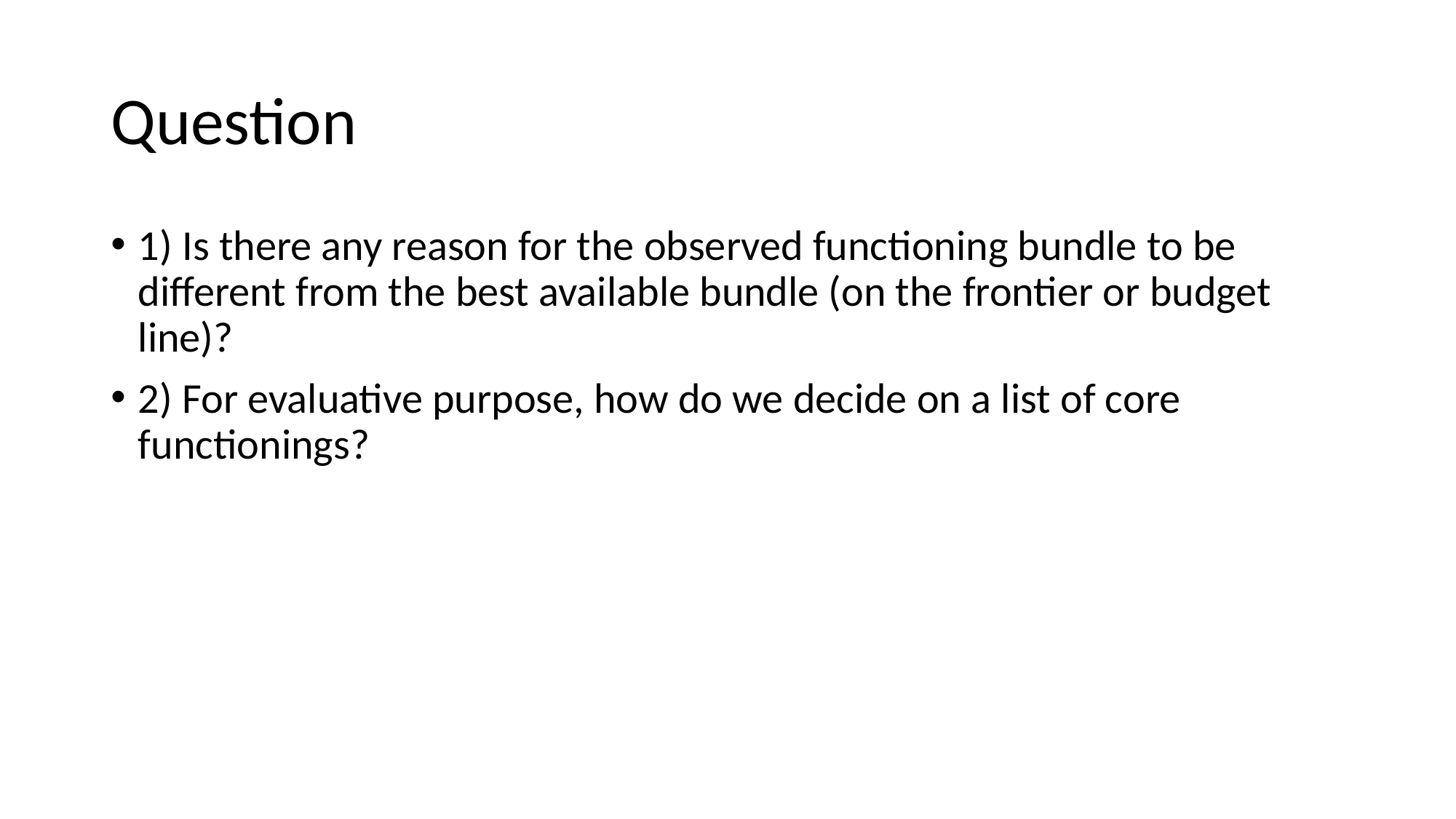

# Question
1) Is there any reason for the observed functioning bundle to be different from the best available bundle (on the frontier or budget line)?
2) For evaluative purpose, how do we decide on a list of core functionings?